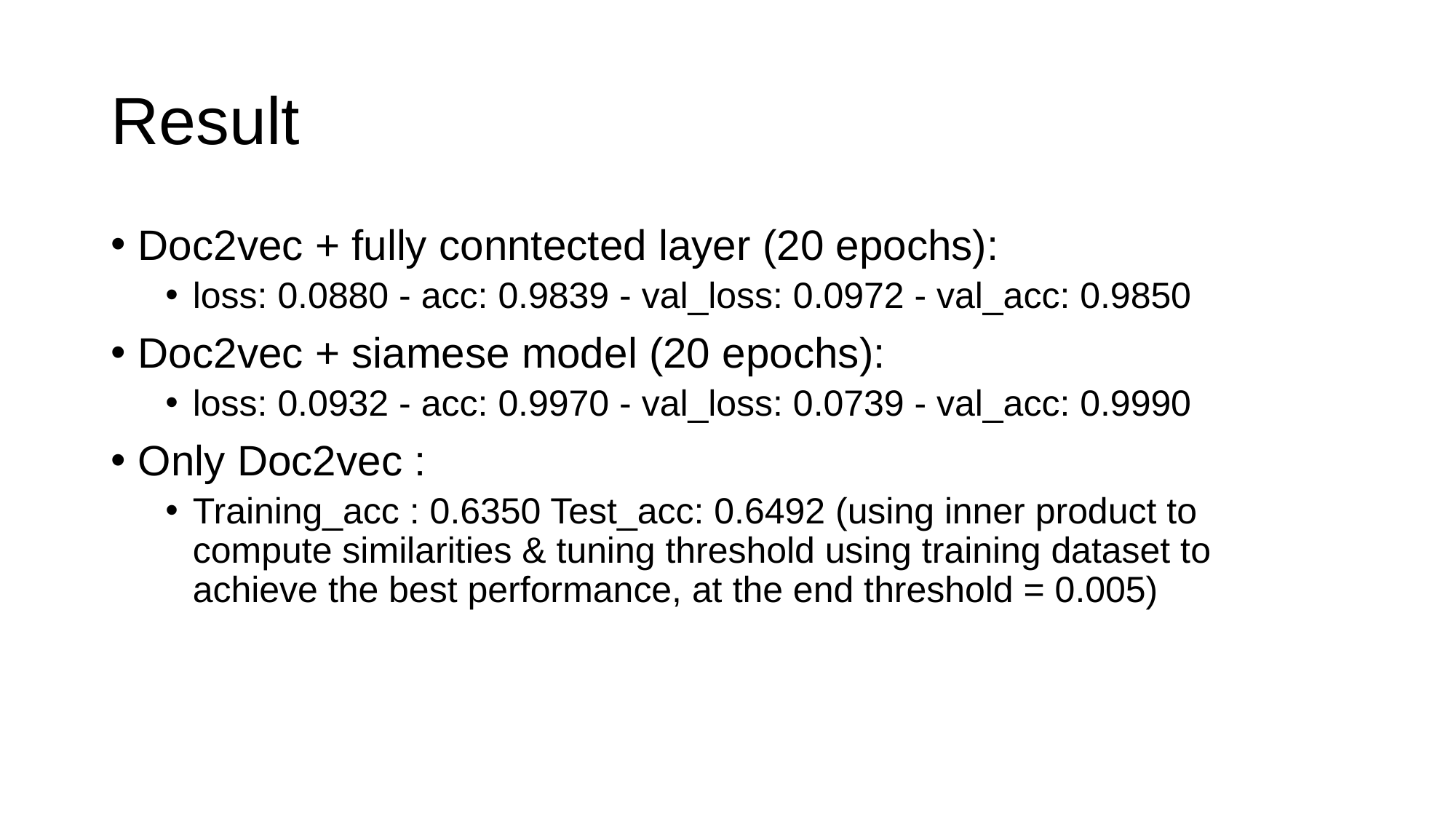

# Result
Doc2vec + fully conntected layer (20 epochs):
loss: 0.0880 - acc: 0.9839 - val_loss: 0.0972 - val_acc: 0.9850
Doc2vec + siamese model (20 epochs):
loss: 0.0932 - acc: 0.9970 - val_loss: 0.0739 - val_acc: 0.9990
Only Doc2vec :
Training_acc : 0.6350 Test_acc: 0.6492 (using inner product to compute similarities & tuning threshold using training dataset to achieve the best performance, at the end threshold = 0.005)